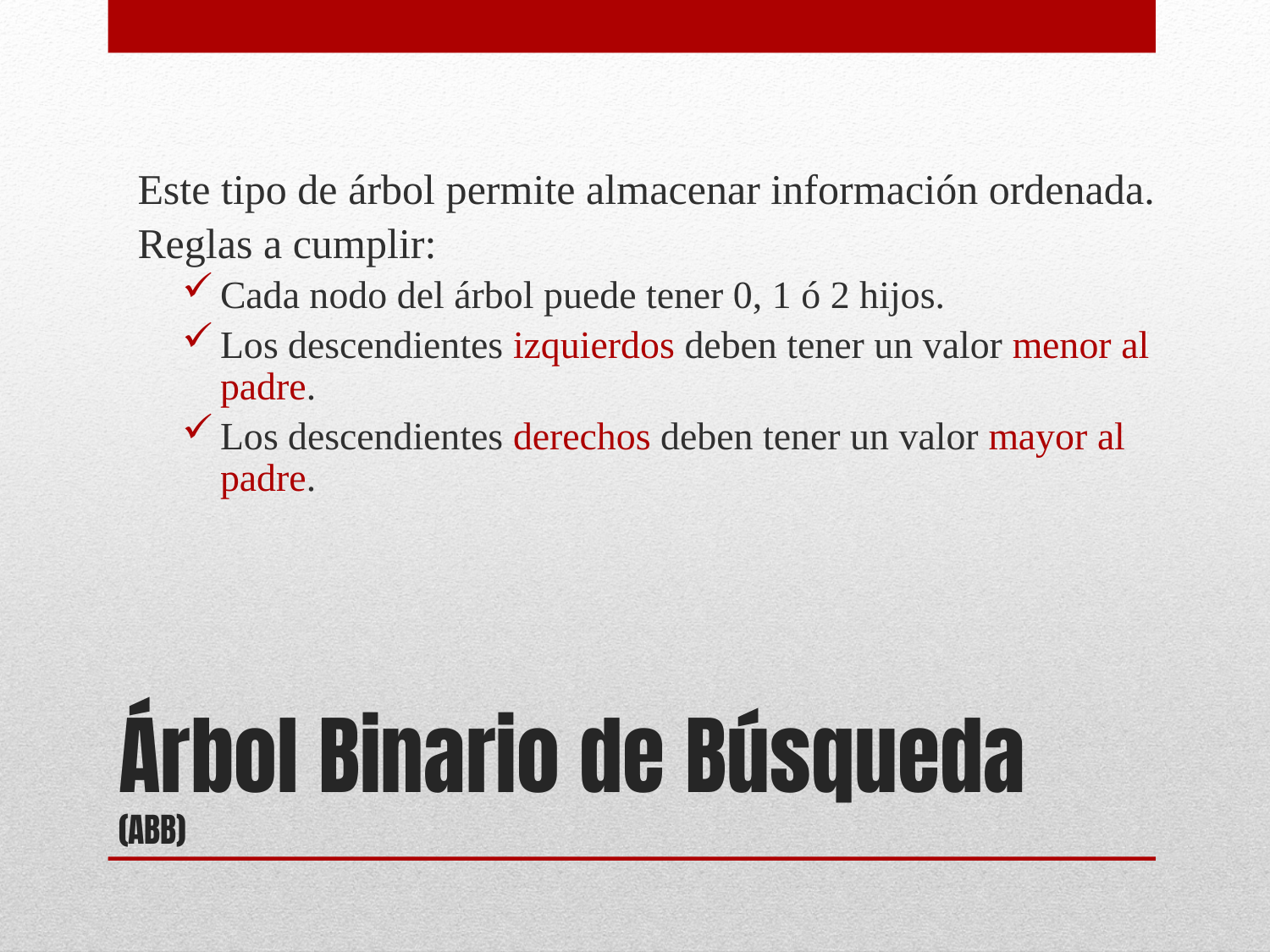

Este tipo de árbol permite almacenar información ordenada.
Reglas a cumplir:
Cada nodo del árbol puede tener 0, 1 ó 2 hijos.
Los descendientes izquierdos deben tener un valor menor al padre.
Los descendientes derechos deben tener un valor mayor al padre.
# Árbol Binario de Búsqueda (ABB)